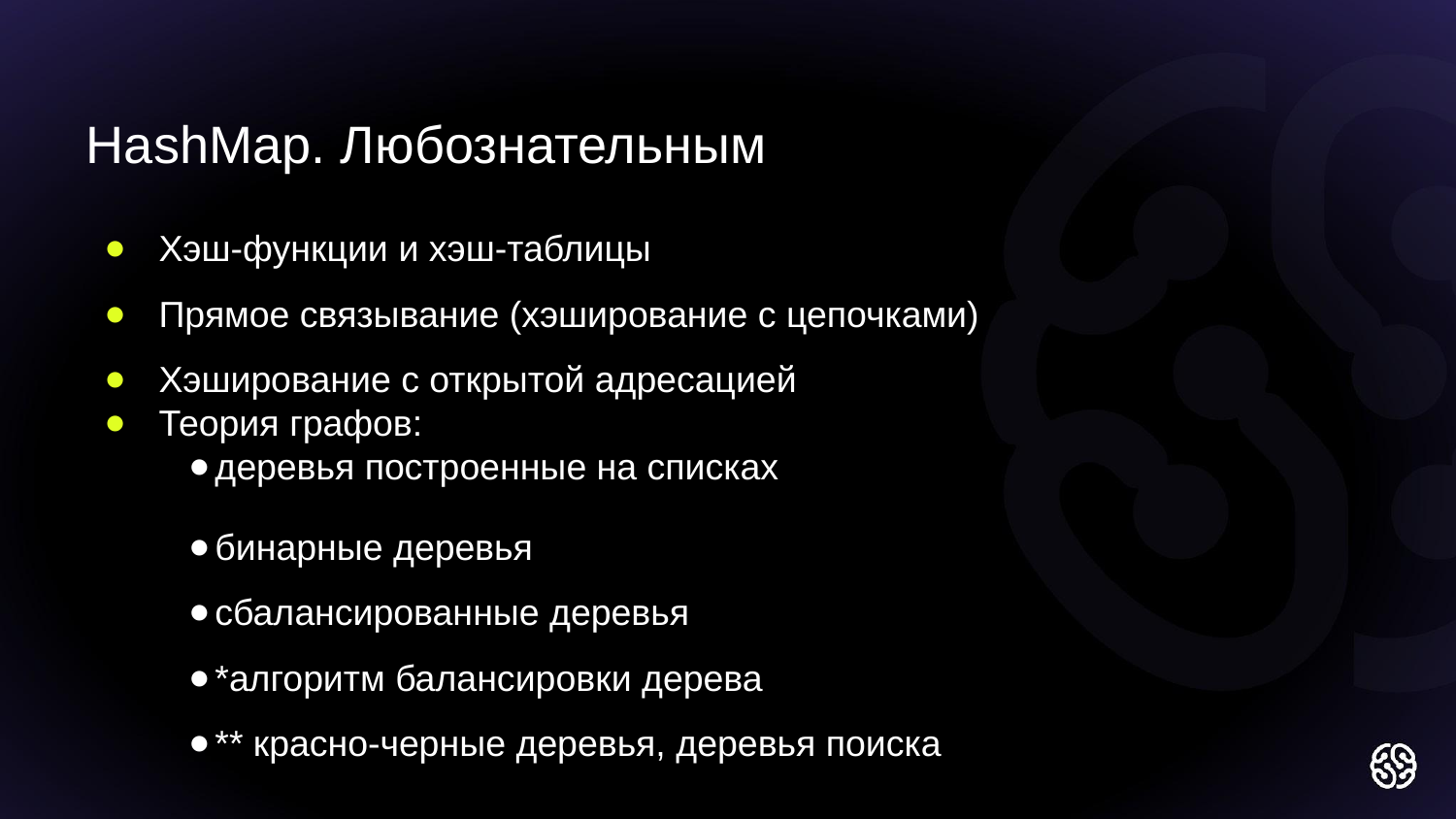

HashMap. Любознательным
Хэш-функции и хэш-таблицы
Прямое связывание (хэширование с цепочками)
Хэширование с открытой адресацией
Теория графов:
деревья построенные на списках

бинарные деревья
сбалансированные деревья
*алгоритм балансировки дерева
** красно-черные деревья, деревья поиска